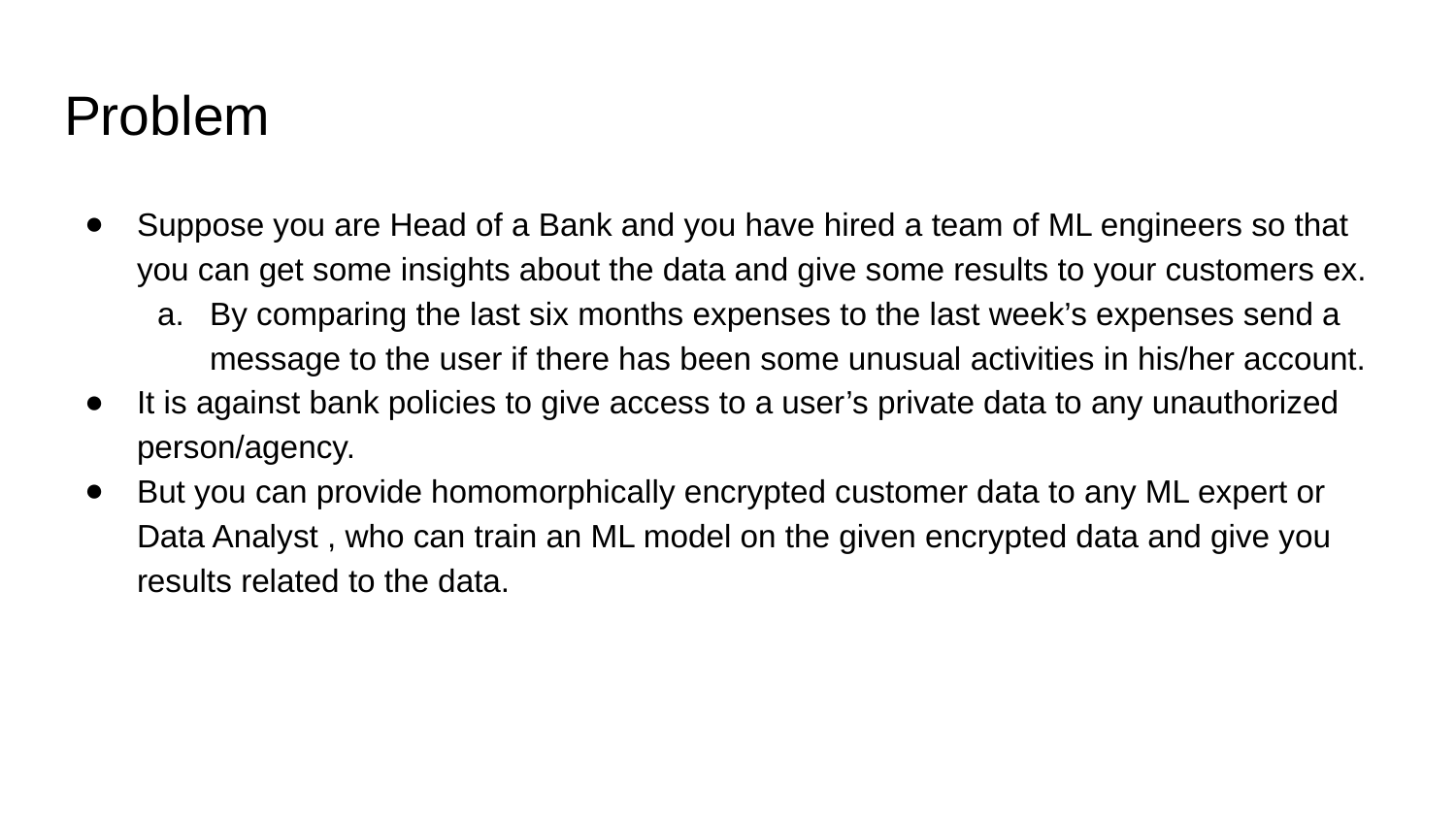

# Problem
Suppose you are Head of a Bank and you have hired a team of ML engineers so that you can get some insights about the data and give some results to your customers ex.
By comparing the last six months expenses to the last week’s expenses send a message to the user if there has been some unusual activities in his/her account.
It is against bank policies to give access to a user’s private data to any unauthorized person/agency.
But you can provide homomorphically encrypted customer data to any ML expert or Data Analyst , who can train an ML model on the given encrypted data and give you results related to the data.